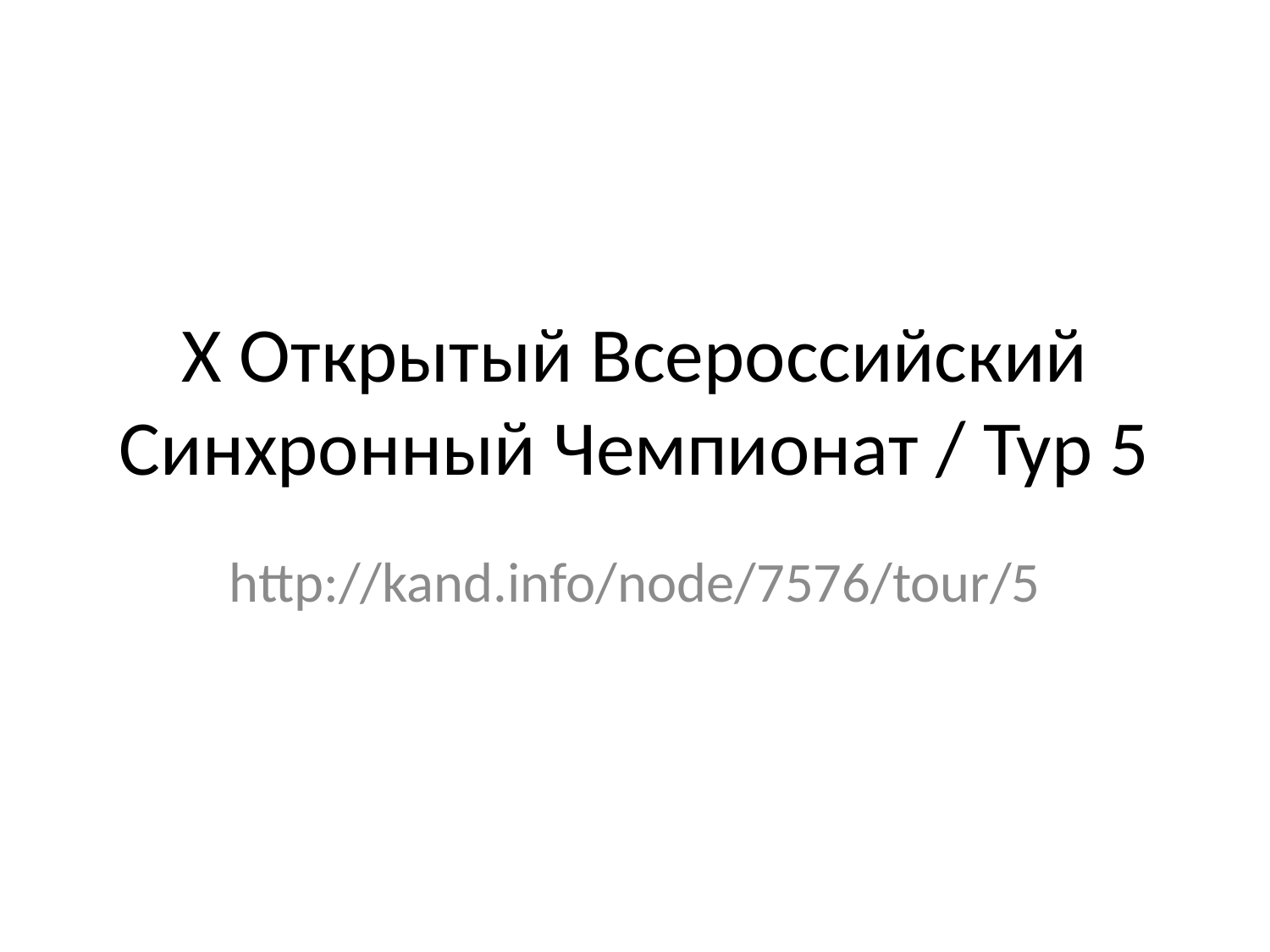

# X Открытый Всероссийский Синхронный Чемпионат / Тур 5
http://kand.info/node/7576/tour/5